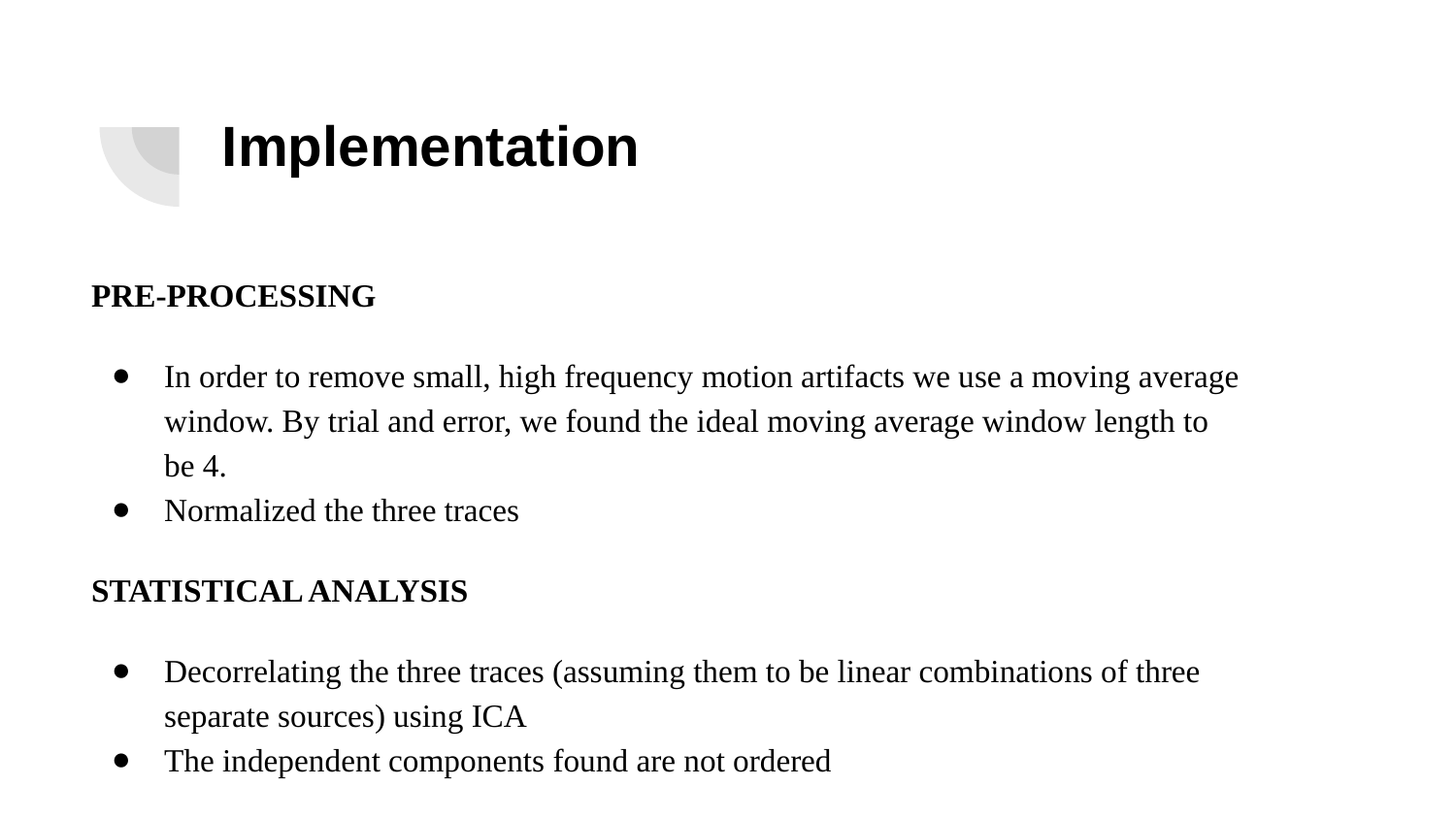

# Implementation
PRE-PROCESSING

In order to remove small, high frequency motion artifacts we use a moving average window. By trial and error, we found the ideal moving average window length to be 4.
Normalized the three traces

STATISTICAL ANALYSIS

Decorrelating the three traces (assuming them to be linear combinations of three separate sources) using ICA
The independent components found are not ordered